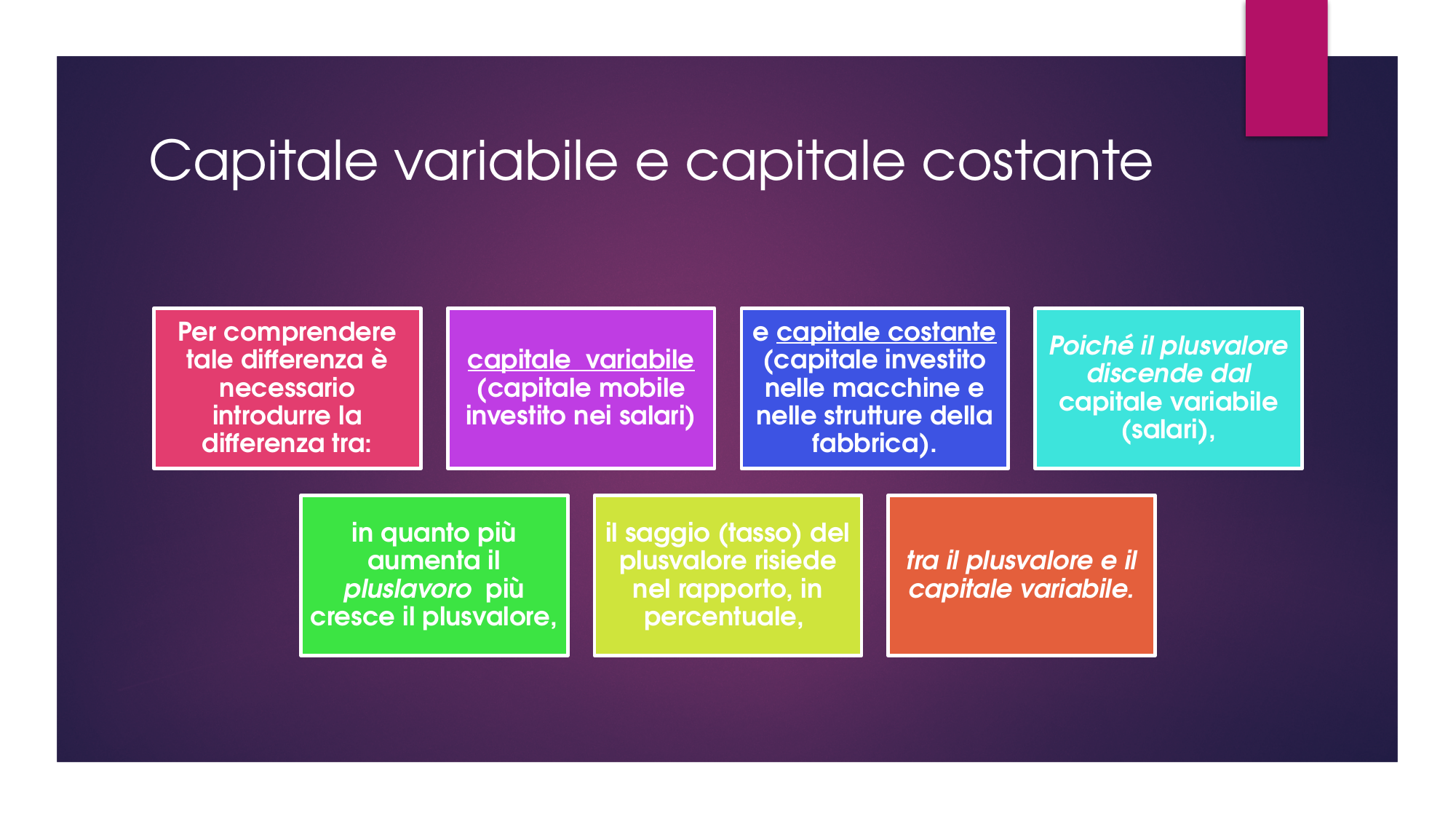

# Capitale variabile e capitale costante
Per comprendere tale differenza è necessario introdurre la differenza tra:
capitale  variabile (capitale mobile investito nei salari)
e capitale costante (capitale investito nelle macchine e nelle strutture della fabbrica).
Poiché il plusvalore discende dal capitale variabile (salari),
in quanto più aumenta il pluslavoro  più cresce il plusvalore,
il saggio (tasso) del plusvalore risiede nel rapporto, in percentuale,
tra il plusvalore e il capitale variabile.